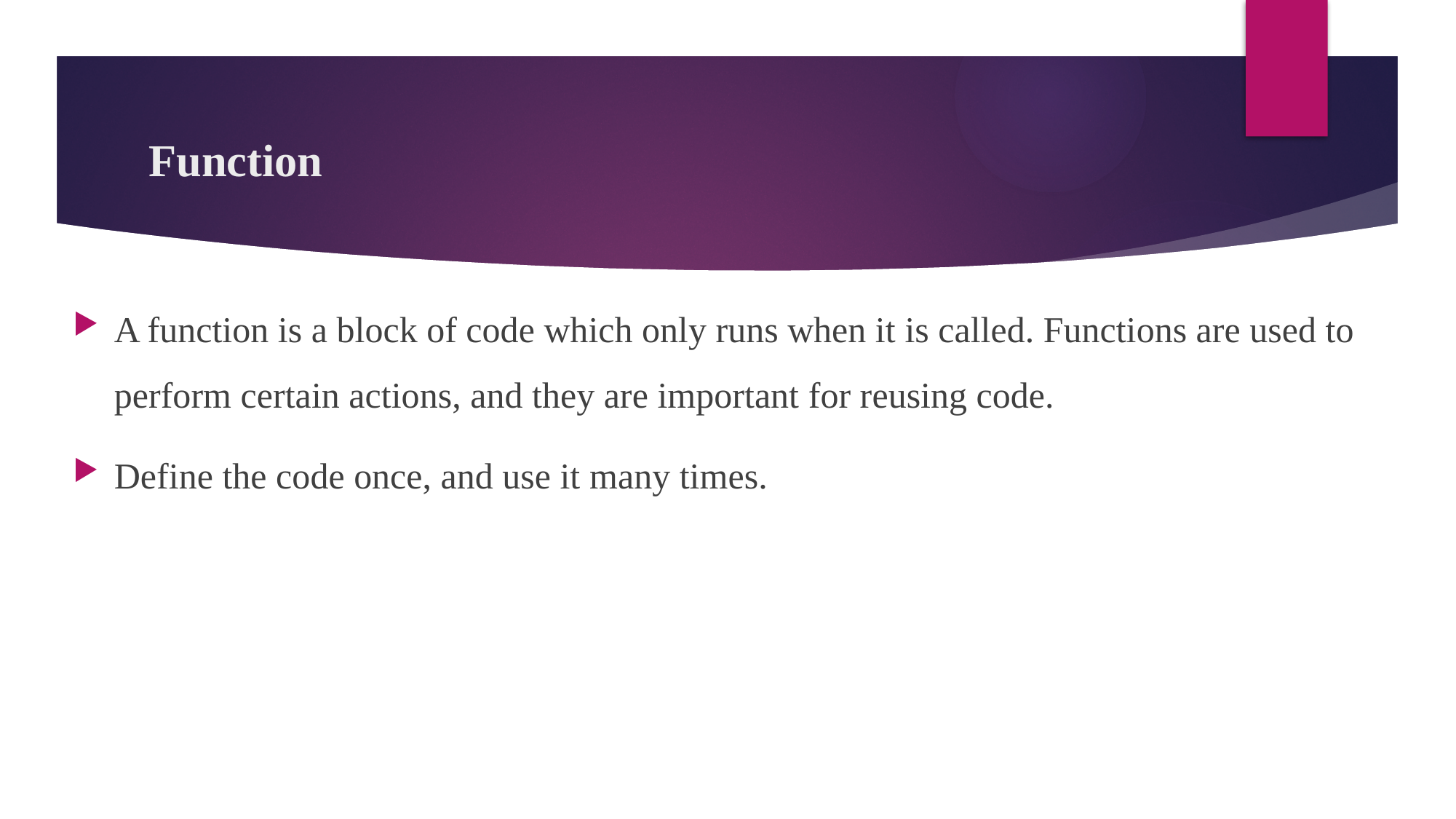

# Function
A function is a block of code which only runs when it is called. Functions are used to perform certain actions, and they are important for reusing code.
Define the code once, and use it many times.